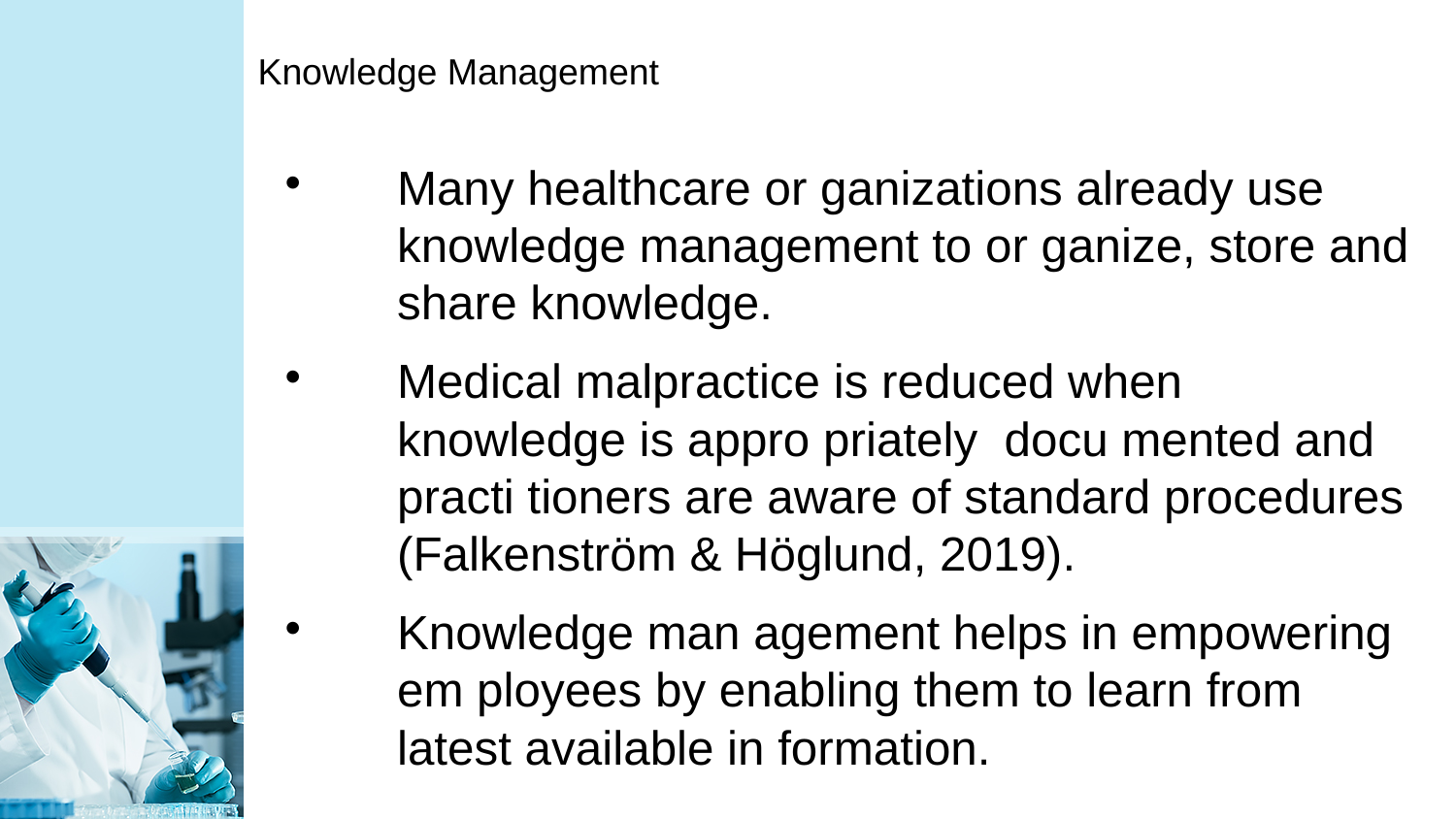

Knowledge Management
Many healthcare or ganizations already use knowledge management to or ganize, store and share knowledge.
Medical malpractice is reduced when knowledge is appro priately  docu mented and practi tioners are aware of standard procedures (Falkenström & Höglund, 2019).
Knowledge man agement helps in empowering em ployees by enabling them to learn from latest available in formation.